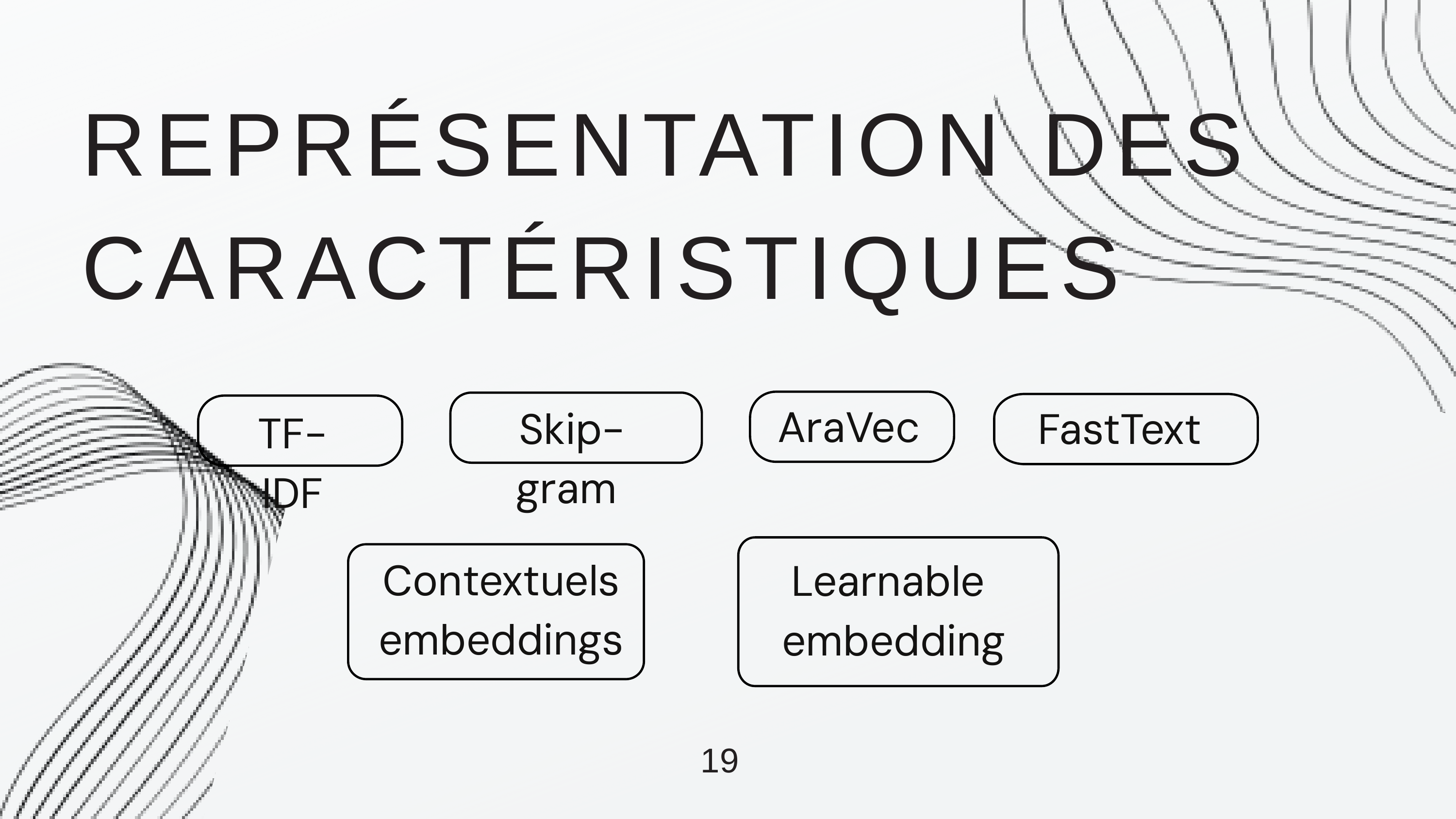

REPRÉSENTATION DES CARACTÉRISTIQUES

AraVec

 Skip-gram
FastText

TF-IDF

Contextuels
embeddings
Learnable
embedding
19